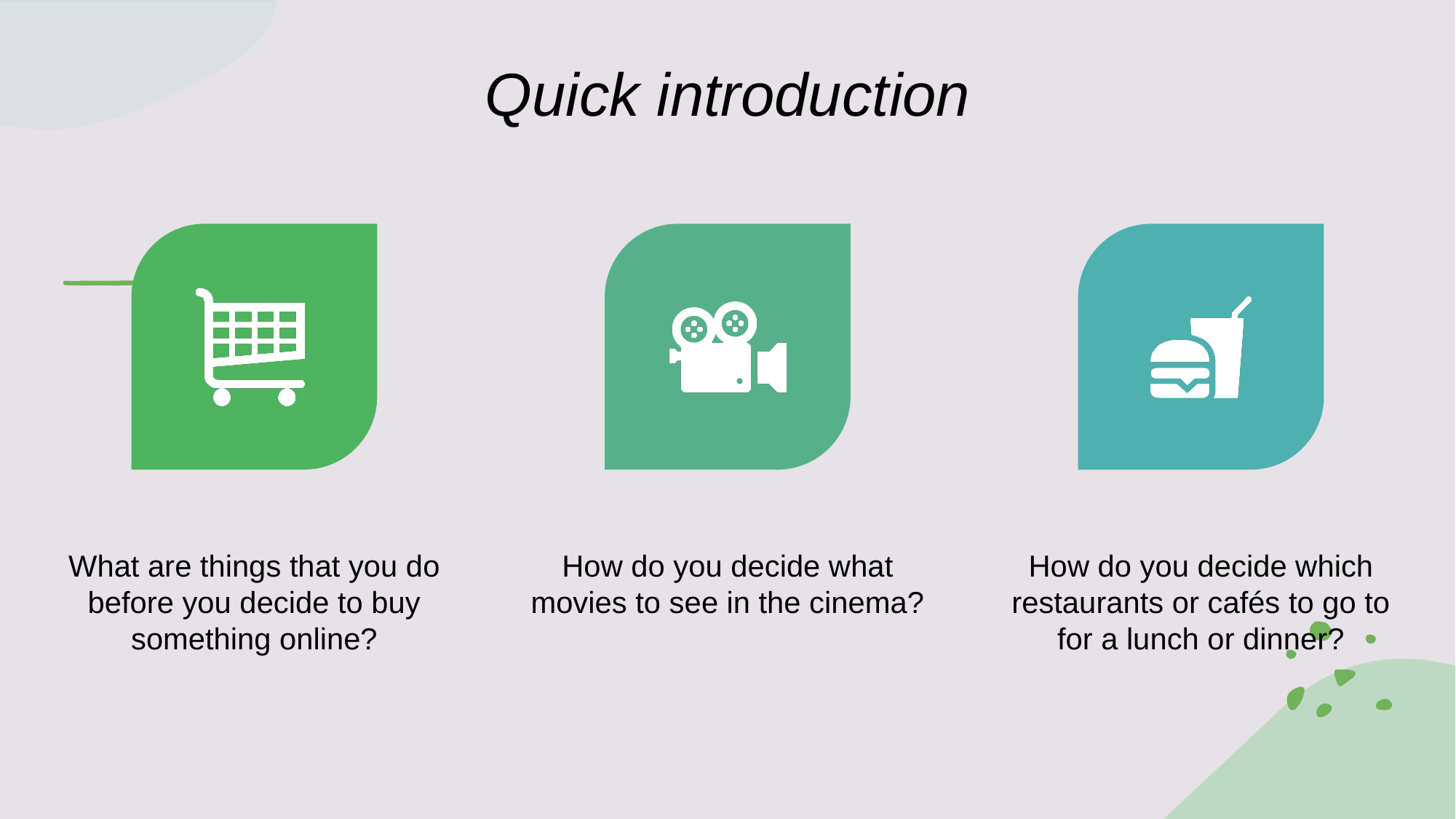

# Quick introduction
What are things that you do before you decide to buy something online?
How do you decide what movies to see in the cinema?
How do you decide which restaurants or cafés to go to for a lunch or dinner?